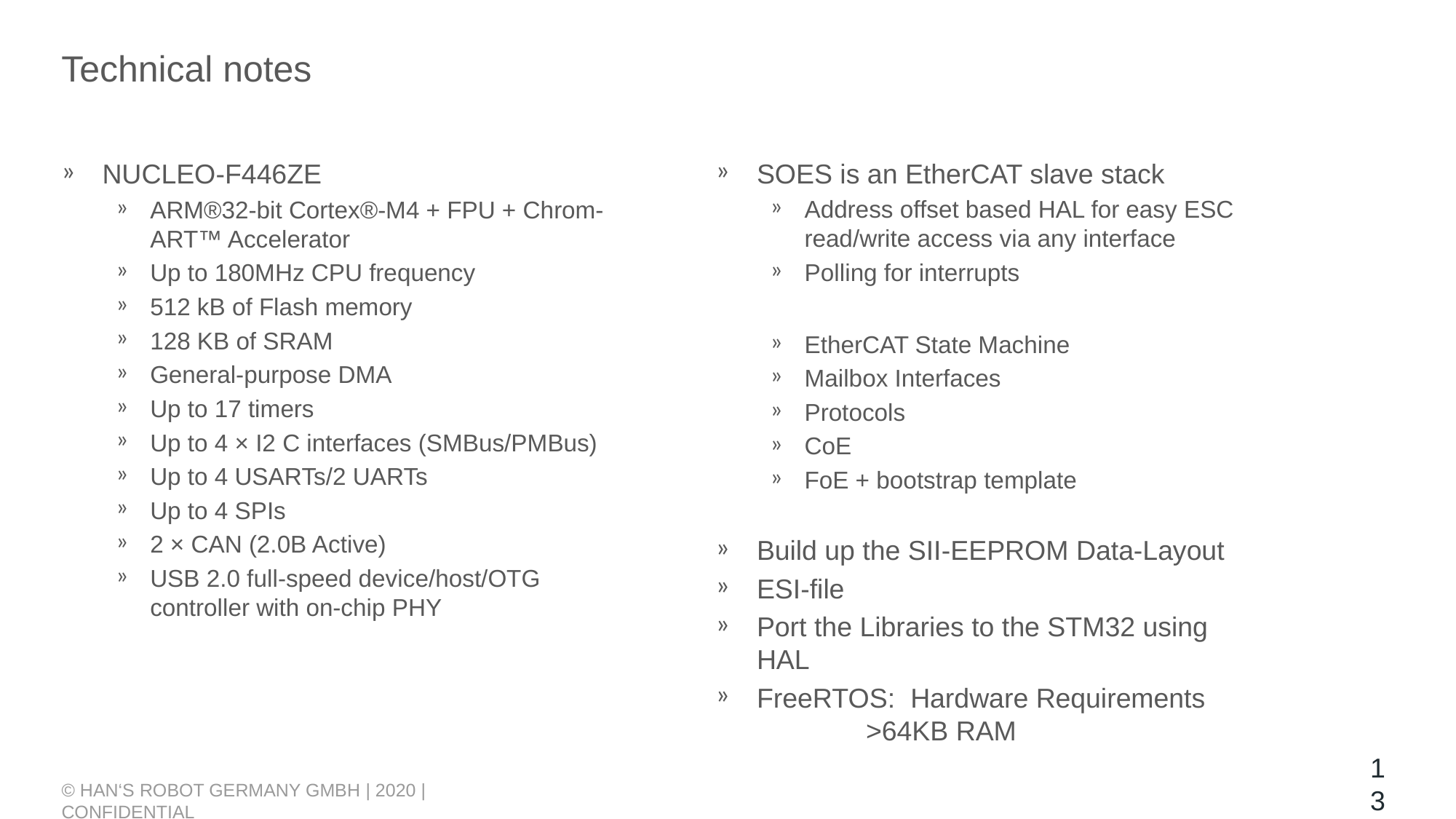

# Technical notes
SOES is an EtherCAT slave stack
Address offset based HAL for easy ESC read/write access via any interface
Polling for interrupts

EtherCAT State Machine
Mailbox Interfaces
Protocols
CoE
FoE + bootstrap template

Build up the SII-EEPROM Data-Layout
ESI-file
Port the Libraries to the STM32 using HAL
FreeRTOS:  Hardware Requirements	>64KB RAM
NUCLEO-F446ZE
ARM®32-bit Cortex®-M4 + FPU + Chrom-ART™ Accelerator
Up to 180MHz CPU frequency
512 kB of Flash memory
128 KB of SRAM
General-purpose DMA
Up to 17 timers
Up to 4 × I2 C interfaces (SMBus/PMBus)
Up to 4 USARTs/2 UARTs
Up to 4 SPIs
2 × CAN (2.0B Active)
USB 2.0 full-speed device/host/OTG controller with on-chip PHY

13